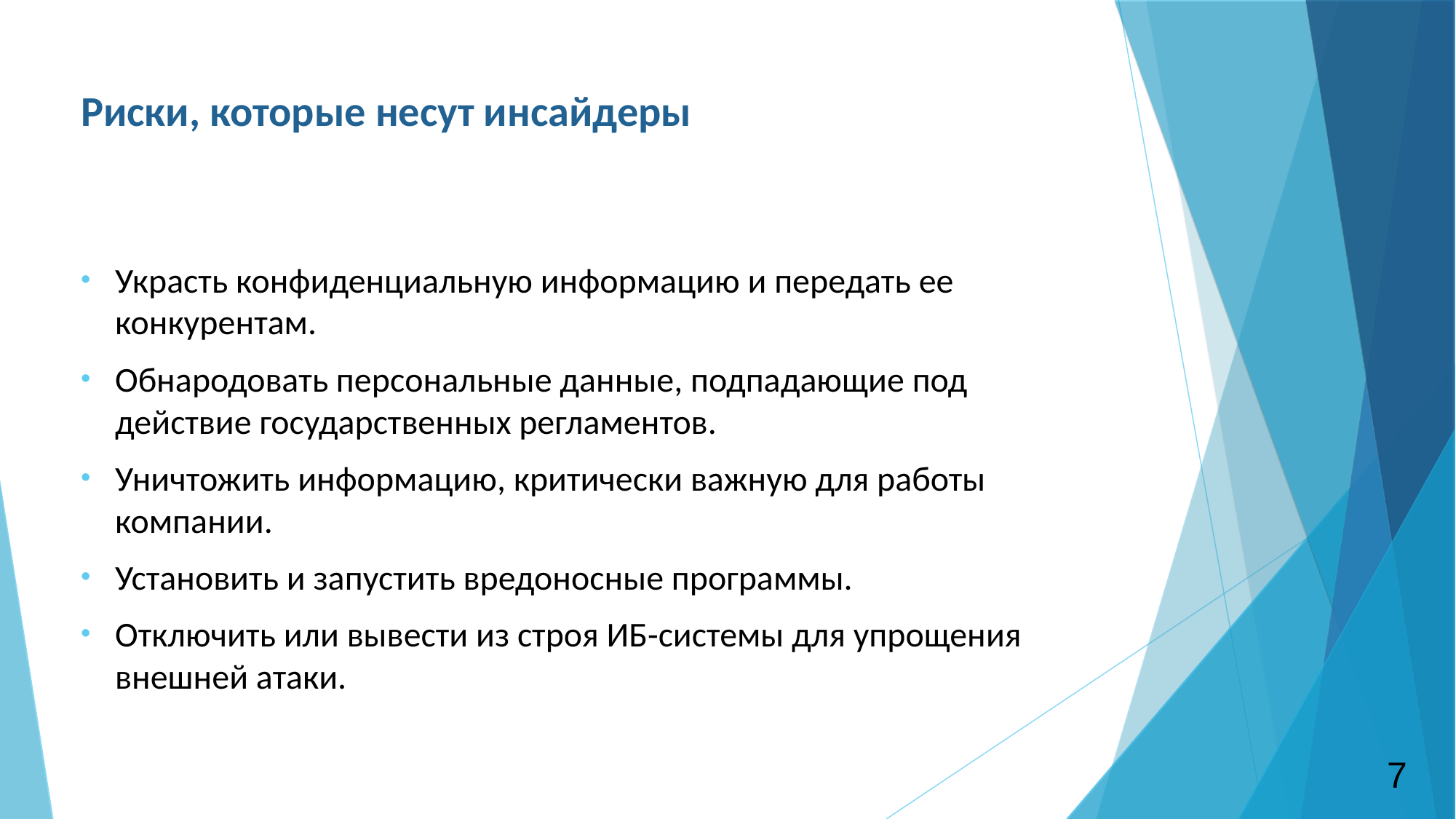

# Риски, которые несут инсайдеры
Украсть конфиденциальную информацию и передать ее конкурентам.
Обнародовать персональные данные, подпадающие под действие государственных регламентов.
Уничтожить информацию, критически важную для работы компании.
Установить и запустить вредоносные программы.
Отключить или вывести из строя ИБ-системы для упрощения внешней атаки.
7